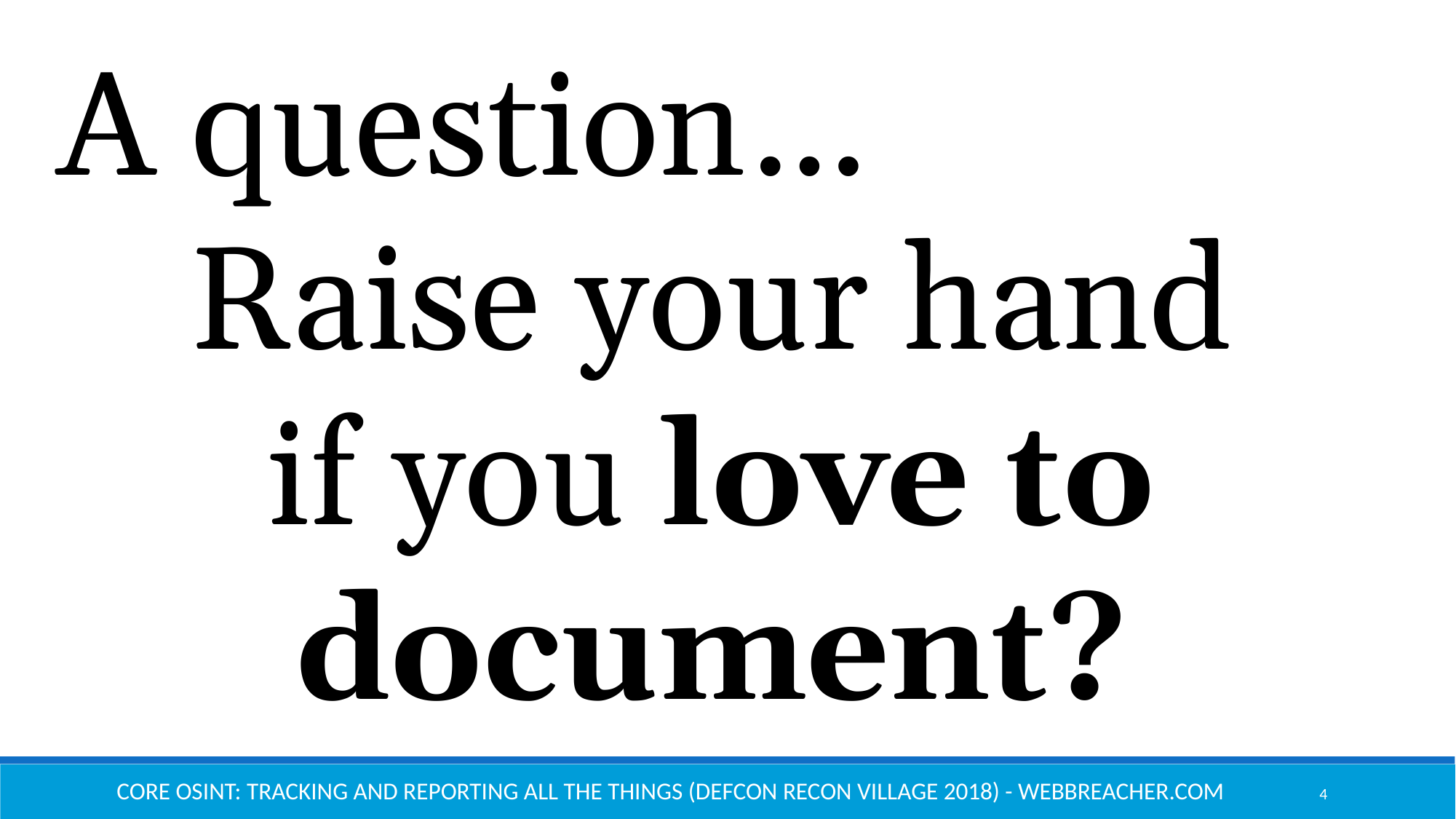

A question…
Raise your hand if you love to document?
Core OSINT: Tracking and Reporting All the Things (Defcon Recon Village 2018) - Webbreacher.com
4